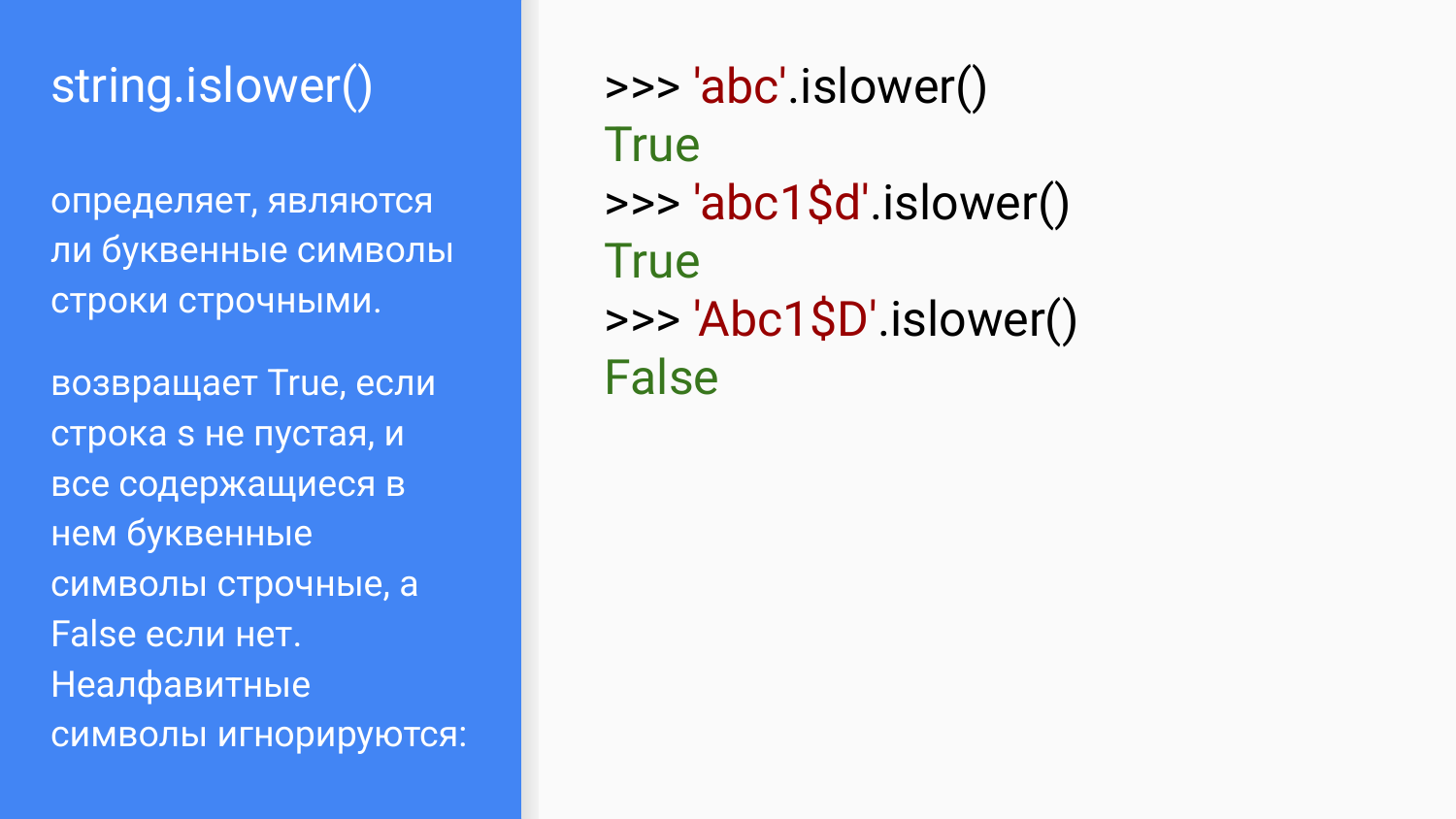

# string.islower()
>>> 'abc'.islower()
True
>>> 'abc1$d'.islower()
True
>>> 'Abc1$D'.islower()
False

определяет, являются ли буквенные символы строки строчными.
возвращает True, если строка s не пустая, и все содержащиеся в нем буквенные символы строчные, а False если нет. Неалфавитные символы игнорируются: